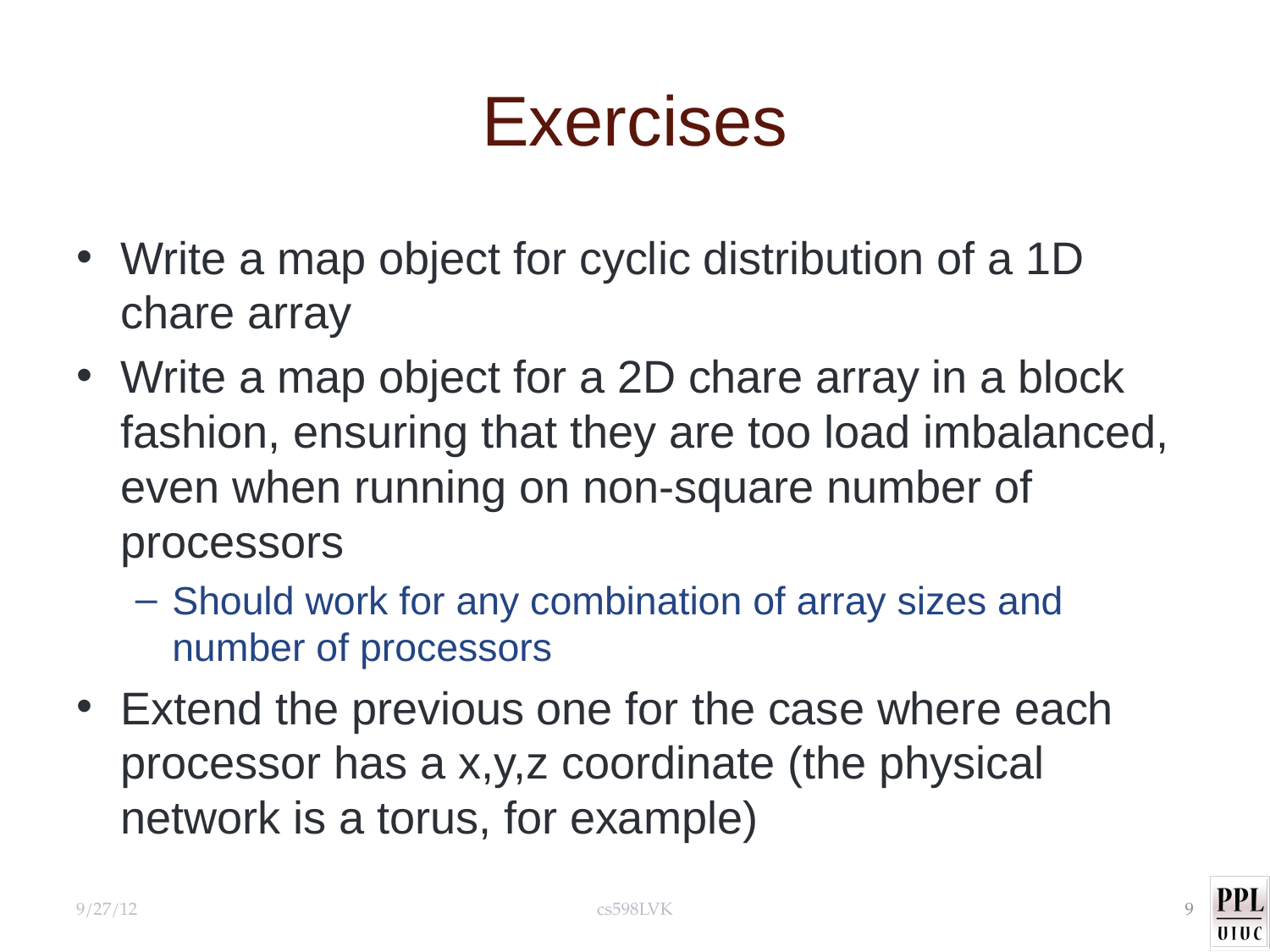

# Exercises
Write a map object for cyclic distribution of a 1D chare array
Write a map object for a 2D chare array in a block fashion, ensuring that they are too load imbalanced, even when running on non-square number of processors
Should work for any combination of array sizes and number of processors
Extend the previous one for the case where each processor has a x,y,z coordinate (the physical network is a torus, for example)

9/27/12
cs598LVK
9